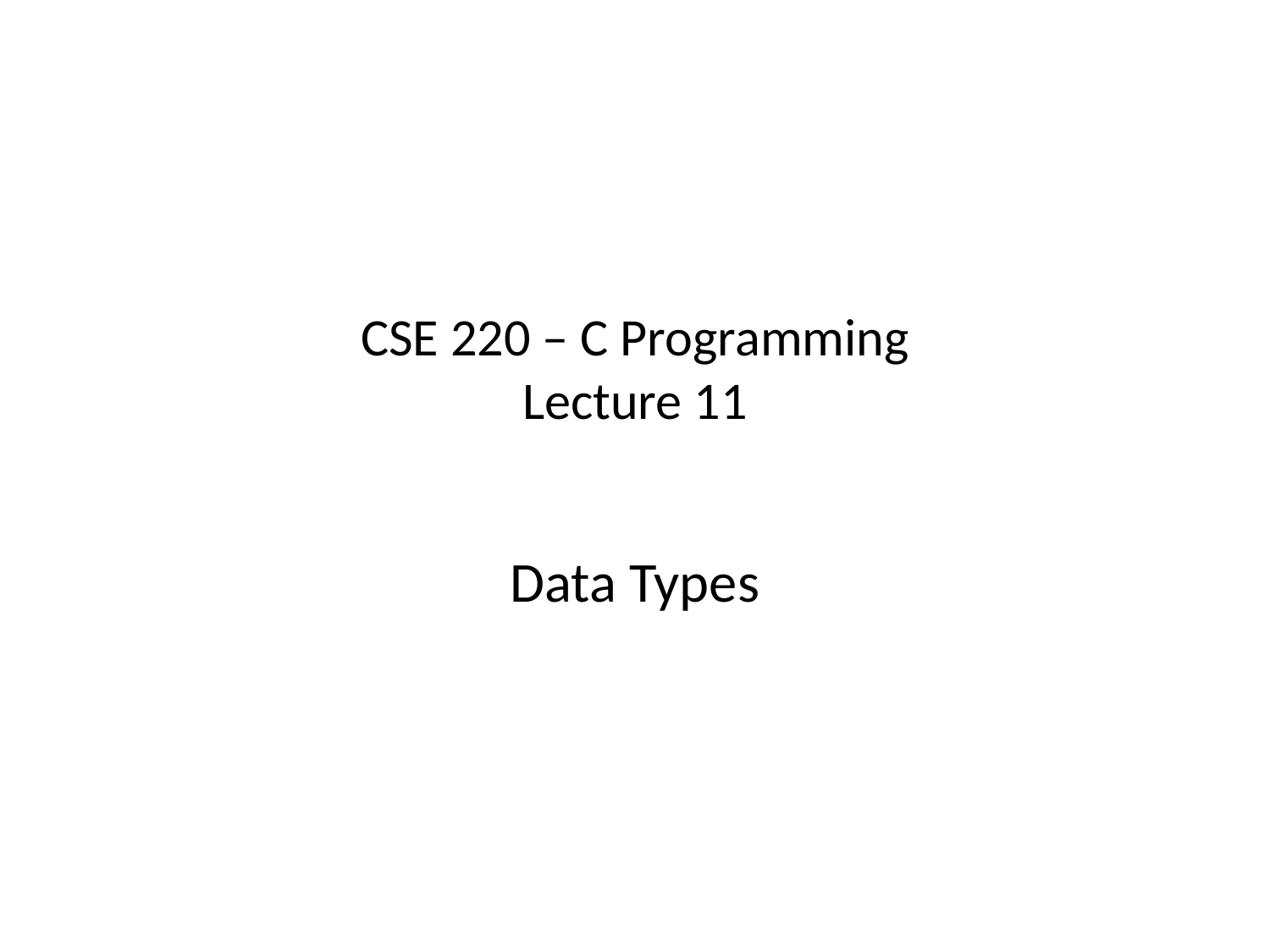

# CSE 220 – C Programming Lecture 11
Data Types